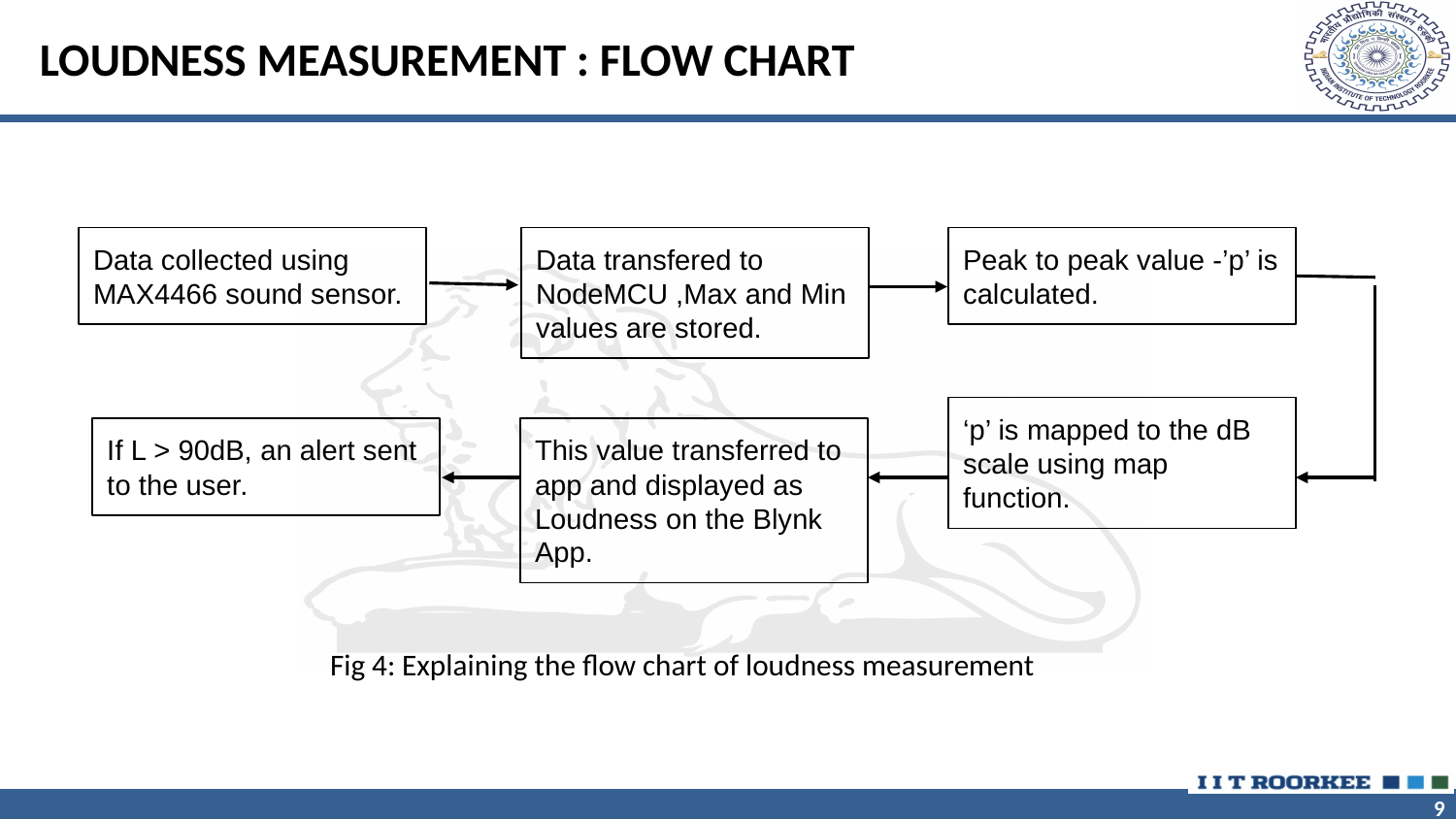

# LOUDNESS MEASUREMENT : FLOW CHART

Data collected using MAX4466 sound sensor.
Data transfered to NodeMCU ,Max and Min values are stored.
Peak to peak value -’p’ is calculated.
‘p’ is mapped to the dB scale using map function.
If L > 90dB, an alert sent to the user.
This value transferred to app and displayed as Loudness on the Blynk App.
Fig 4: Explaining the flow chart of loudness measurement